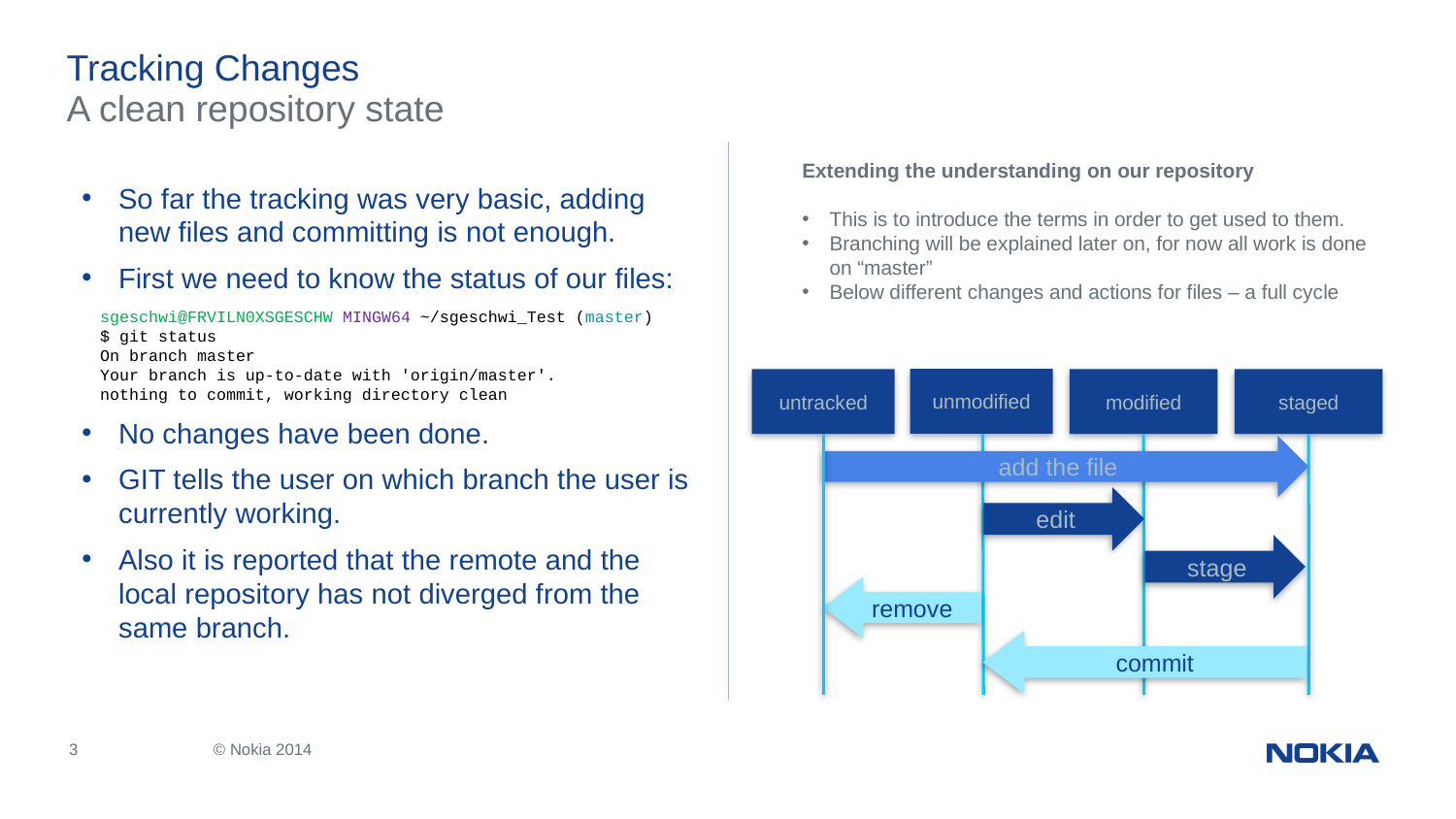

# Tracking Changes
A clean repository state
Extending the understanding on our repository

This is to introduce the terms in order to get used to them.
Branching will be explained later on, for now all work is done on “master”
Below different changes and actions for files – a full cycle
So far the tracking was very basic, adding new files and committing is not enough.
First we need to know the status of our files:
sgeschwi@FRVILN0XSGESCHW MINGW64 ~/sgeschwi_Test (master)
$ git status
On branch master
Your branch is up-to-date with 'origin/master'.
nothing to commit, working directory clean
No changes have been done.
GIT tells the user on which branch the user is currently working.
Also it is reported that the remote and the local repository has not diverged from the same branch.
unmodified
untracked
modified
staged
add the file
edit
stage
remove
commit